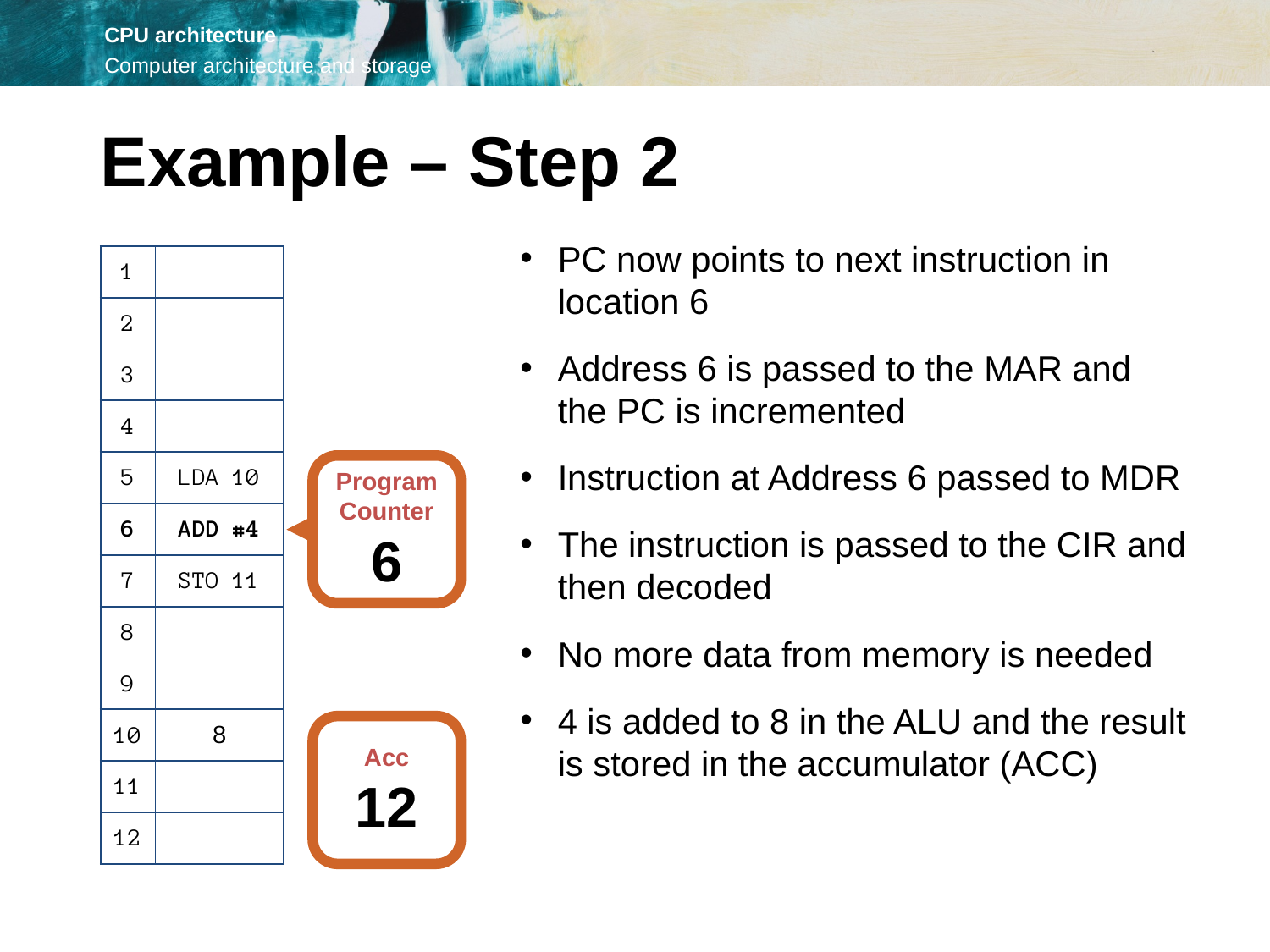

Example – Step 2
PC now points to next instruction in location 6
Address 6 is passed to the MAR and the PC is incremented
Instruction at Address 6 passed to MDR
The instruction is passed to the CIR and then decoded
No more data from memory is needed
4 is added to 8 in the ALU and the result is stored in the accumulator (ACC)
| 1 |  |
| --- | --- |
| 2 |  |
| 3 |  |
| 4 |  |
| 5 | LDA 10 |
| 6 | ADD #4 |
| 7 | STO 11 |
| 8 |  |
| 9 |  |
| 10 | 8 |
| 11 |  |
| 12 |  |
Program Counter
6
Acc
12